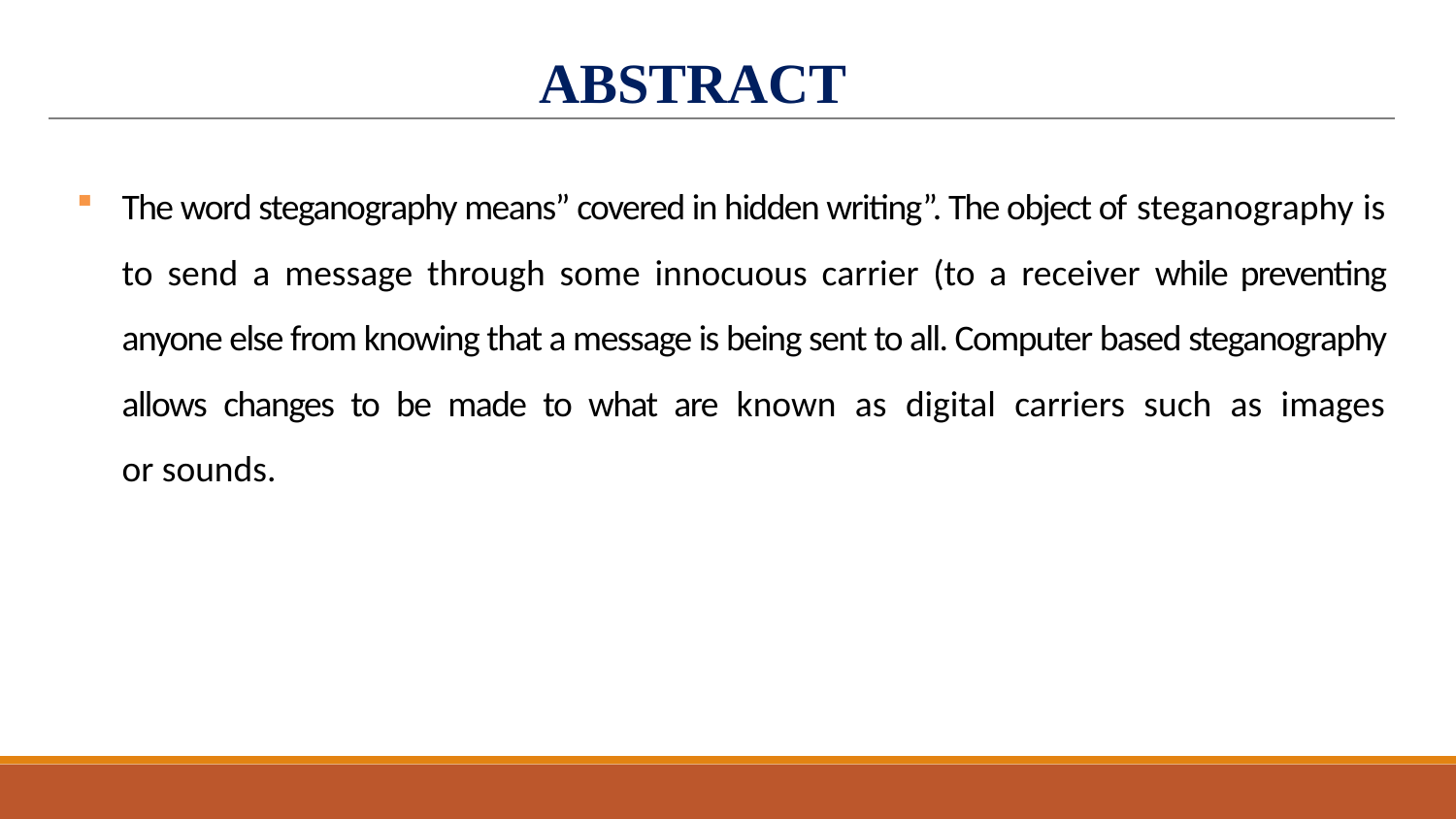

# ABSTRACT
The word steganography means” covered in hidden writing”. The object of steganography is to send a message through some innocuous carrier (to a receiver while preventing anyone else from knowing that a message is being sent to all. Computer based steganography allows changes to be made to what are known as digital carriers such as images or sounds.